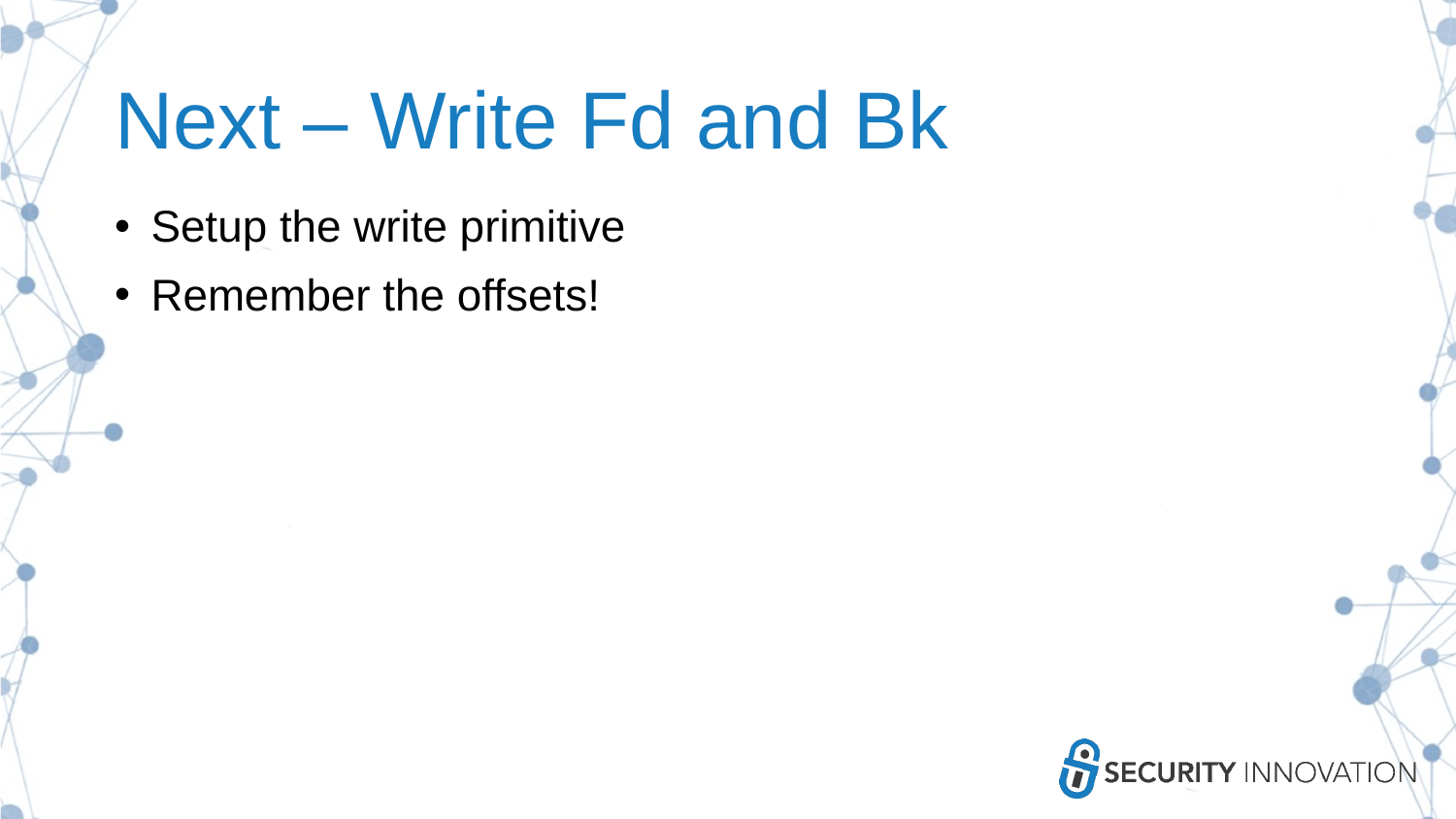

# Next – Write Fd and Bk
Setup the write primitive
Remember the offsets!